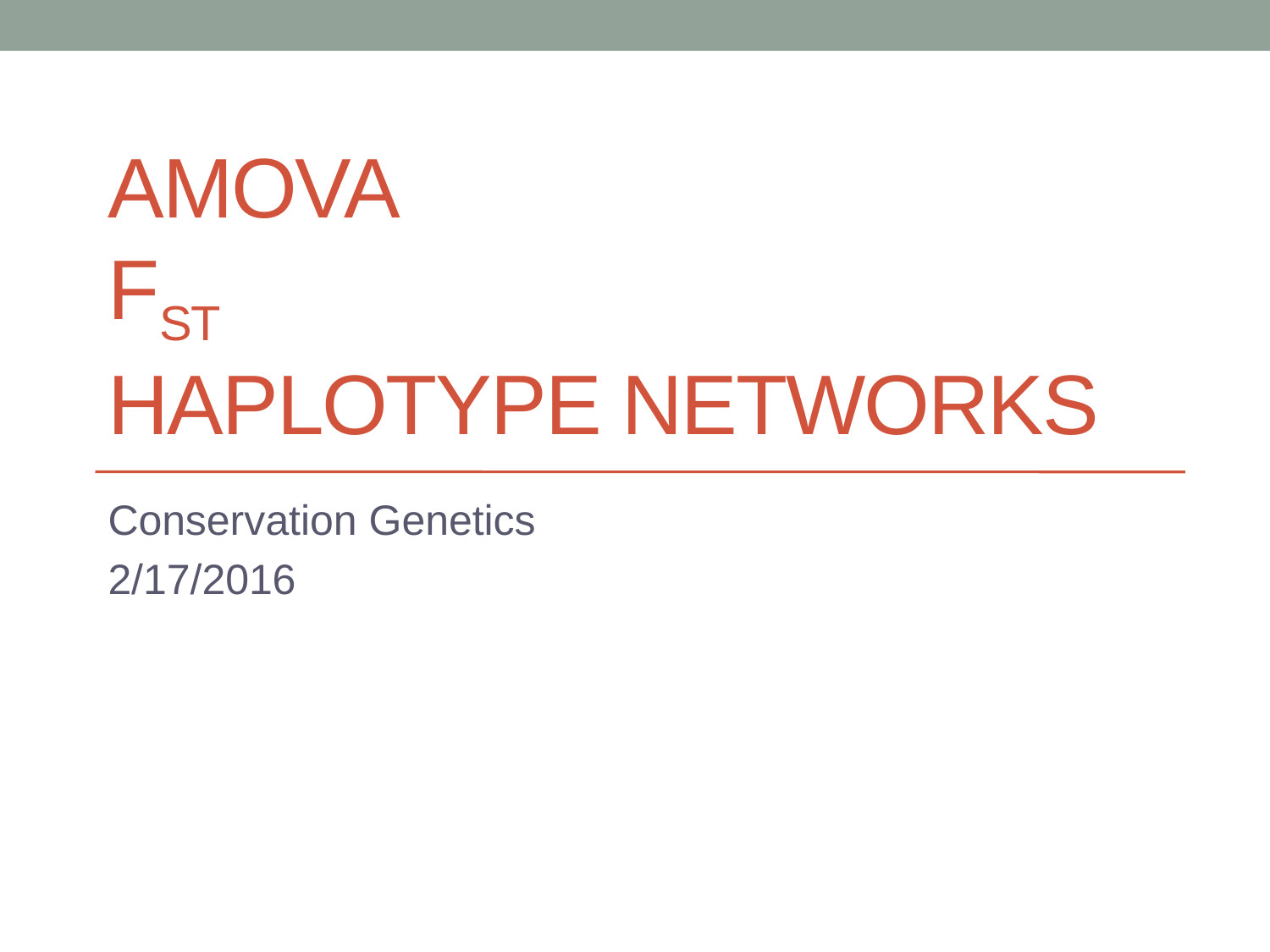

# AMOVA FST Haplotype Networks
Conservation Genetics
2/17/2016